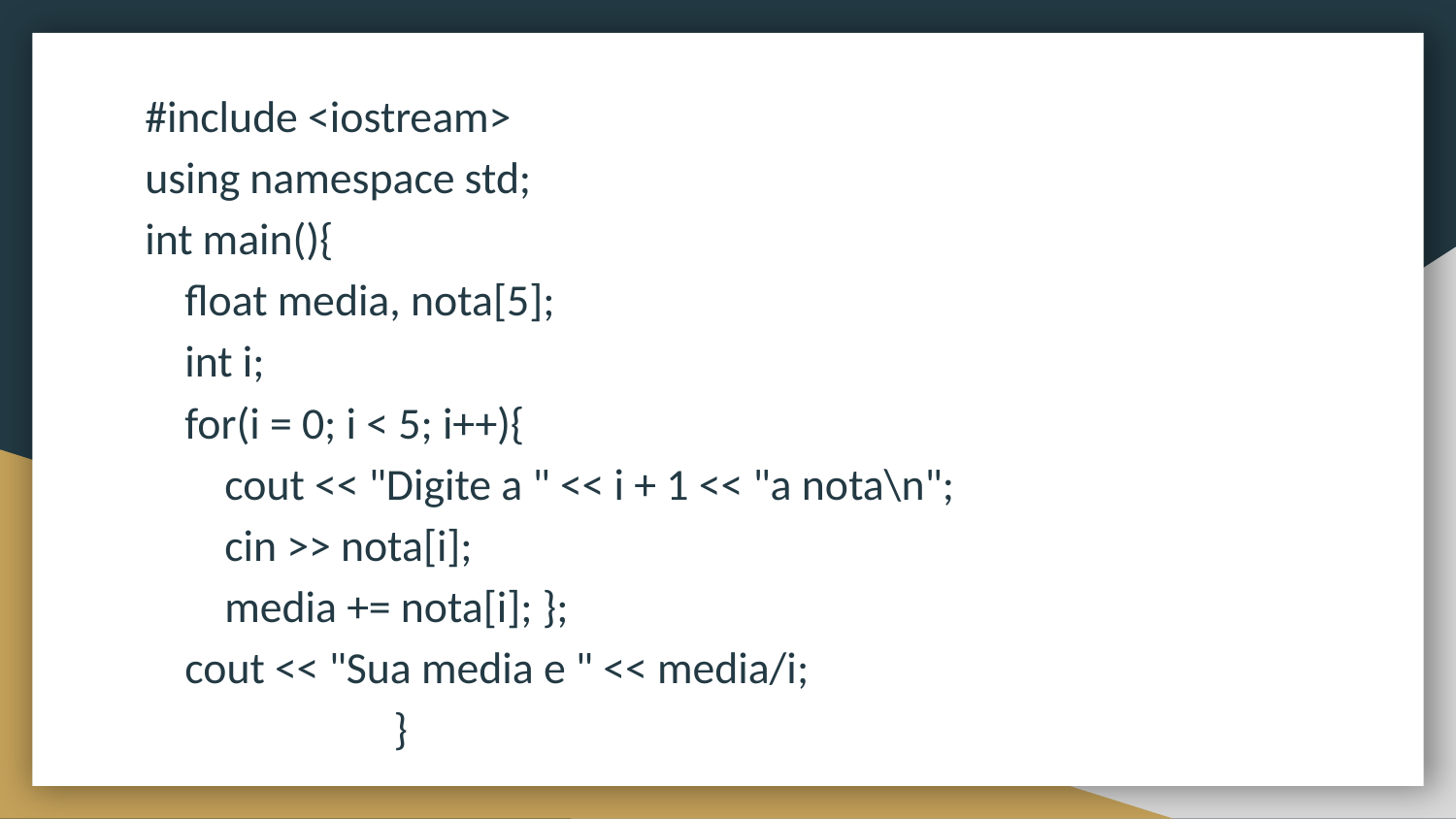

#include <iostream>
using namespace std;
int main(){
    float media, nota[5];
    int i;
    for(i = 0; i < 5; i++){
        cout << "Digite a " << i + 1 << "a nota\n";
        cin >> nota[i];
        media += nota[i]; };
    cout << "Sua media e " << media/i;
                         }